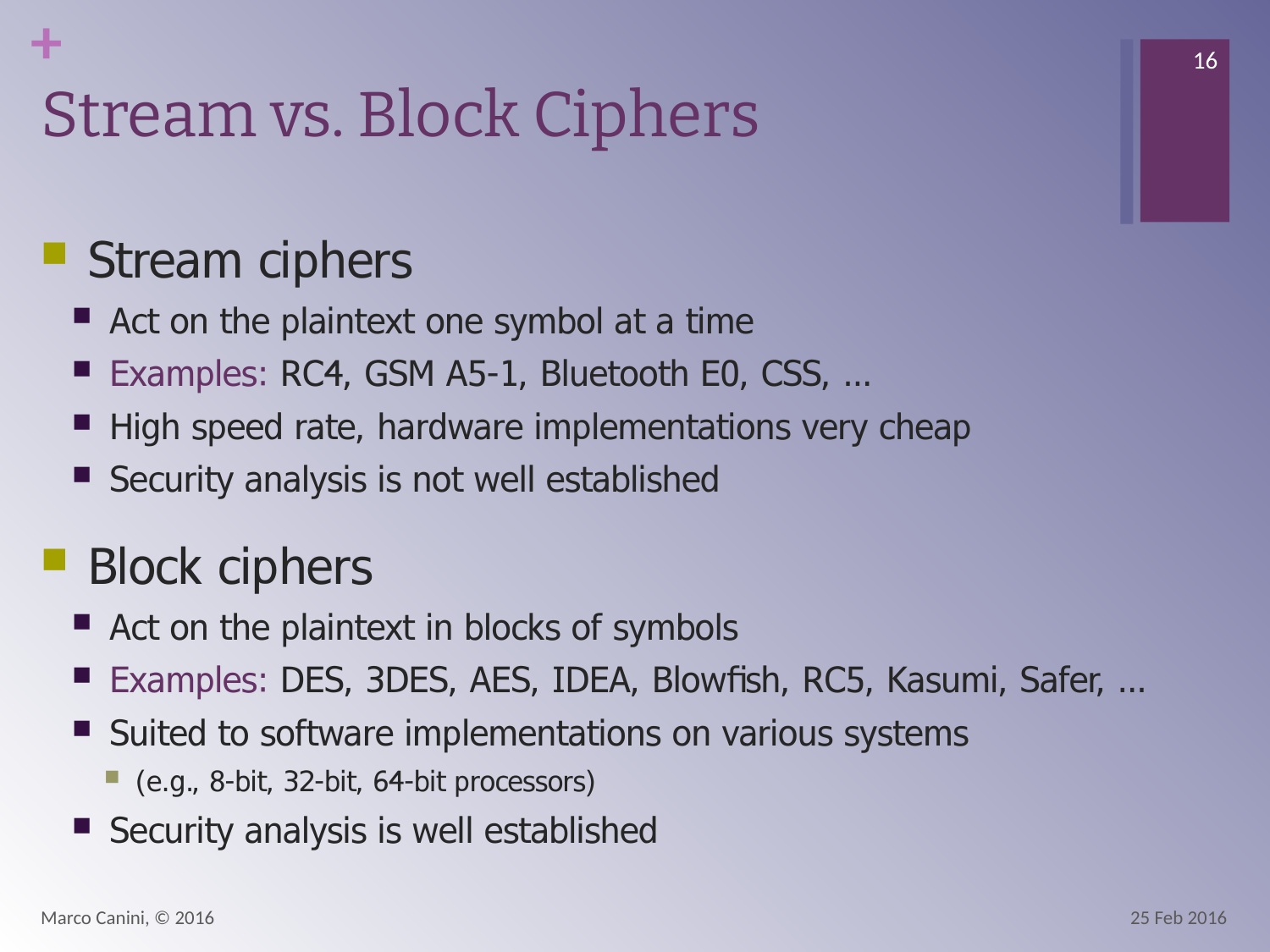

16
# Stream vs. Block Ciphers
Stream ciphers
Act on the plaintext one symbol at a time
Examples: RC4, GSM A5-1, Bluetooth E0, CSS, …
High speed rate, hardware implementations very cheap
Security analysis is not well established
Block ciphers
Act on the plaintext in blocks of symbols
Examples: DES, 3DES, AES, IDEA, Blowfish, RC5, Kasumi, Safer, …
Suited to software implementations on various systems
(e.g., 8-bit, 32-bit, 64-bit processors)
Security analysis is well established

Marco Canini, © 2016
25 Feb 2016